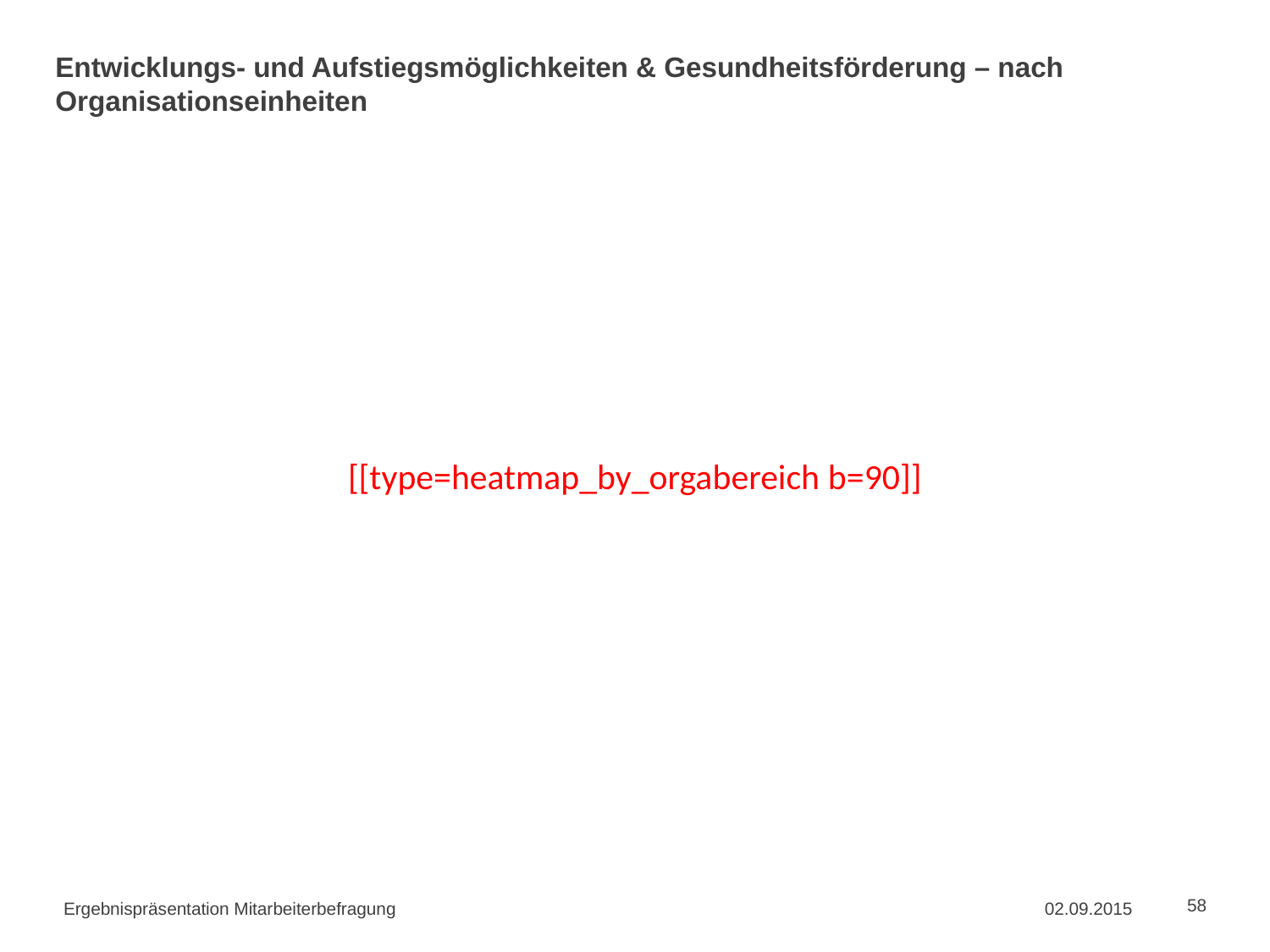

# Entwicklungs- und Aufstiegsmöglichkeiten & Gesundheitsförderung – nach Organisationseinheiten
[[type=heatmap_by_orgabereich b=90]]
Ergebnispräsentation Mitarbeiterbefragung
02.09.2015
58